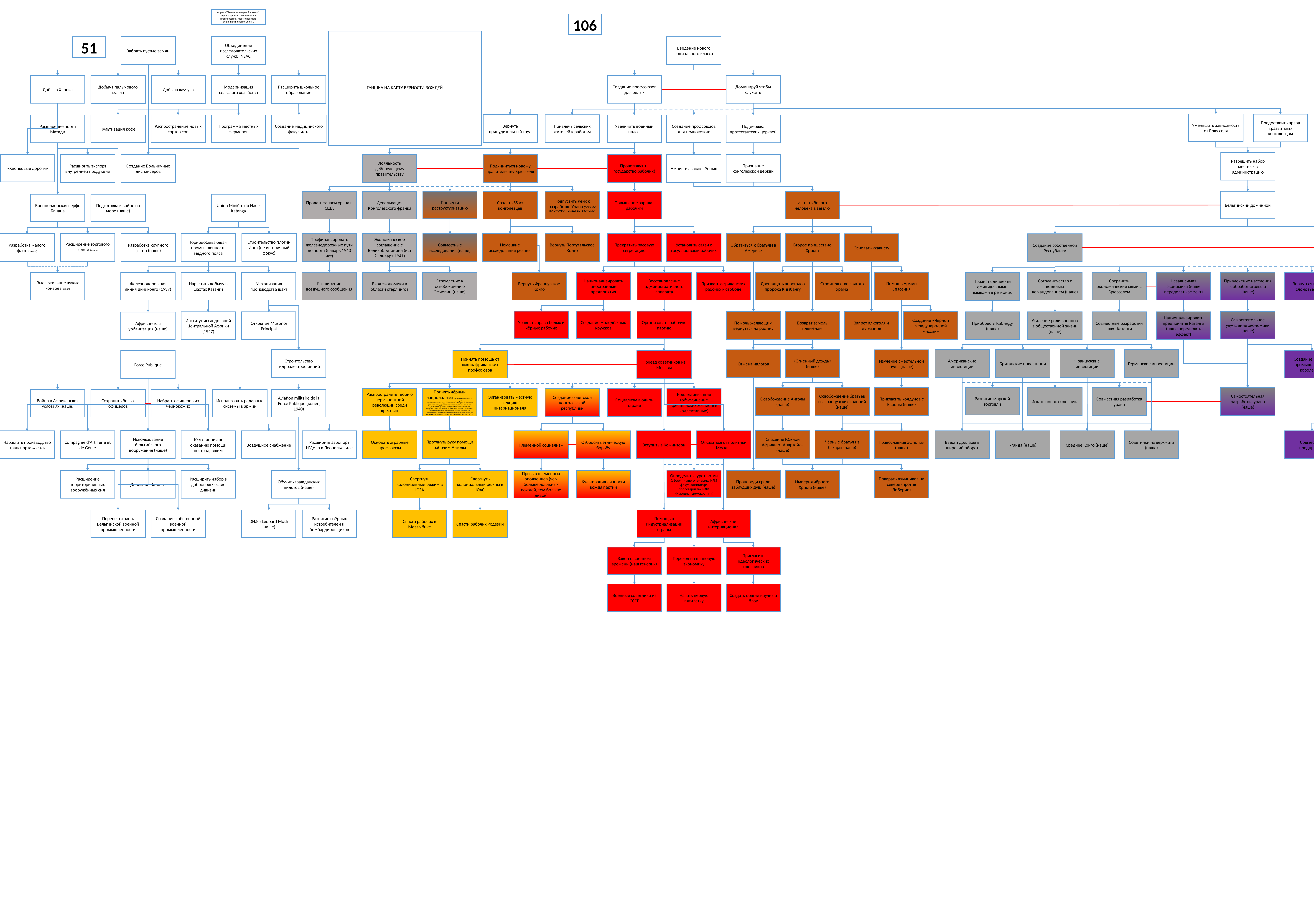

Auguste Tilkens как генерал 2 уровня 2 атака, 3 защита, 1 логистика и 2 планирование. Можно призвать решением во время войны.
106
ГУИШКА НА КАРТУ ВЕРНОСТИ ВОЖДЕЙ
Объединение исследовательских служб INEAC
Забрать пустые земли
Введение нового социального класса
51
Добыча Хлопка
Создание профсоюзов для белых
Доминируй чтобы служить
Модернизация сельского хозяйства
Расширить школьное образование
Добыча пальмового масла
Добыча каучука
Уменьшить зависимость от Брюсселя
Предоставить права «развитым» конголезцам
Вернуть принудительный труд
Привлечь сельских жителей к работам
Культивация кофе
Распространение новых сортов сои
Увеличить военный налог
Создание профсоюзов для темнокожих
Программа местных фермеров
Создание медицинского факультета
Расширение порта Матади
Поддержка протестантских церквей
Разрешить набор местных в администрацию
«Хлопковые дороги»
Признание конголезской церкви
Расширить экспорт внутренней продукции
Создание Больничных диспансеров
Лояльность действующему правительству
Подчиниться новому правительству Брюсселя
Провозгласить государство рабочих!
Амнистия заключённых
Провести реструктуризацию
Бельгийский доминион
Изгнать белого человека в землю
Продать запасы урана в США
Девальвация Конголезского франка
Создать SS из конголезцев
Подпустить Рейх к разработке Урана (ПОКА ЧТО ЭТОГО ФОКУСА НЕ БУДЕТ ДО РЕВОРКА ЯО)
Повышение зарплат рабочим
Военно-морская верфь Банана
Подготовка к войне на море (наше)
Union Minière du Haut-Katanga
Профинансировать железнодорожные пути до порта (январь 1943 ист)
Пьер VII
Строительство плотин Инга (не историчный фокус)
Немецкие исследования резины
Установить связи с государствами рабочих
Прекратить расовую сегрегацию
Вернуть Португальское Конго
Второе пришествие Христа
Экономическое соглашение с Великобританией (ист 21 января 1941)
Совместные исследования (наше)
Разработка малого флота (наше)
Расширение торгового флота (наше)

Разработка крупного флота (наше)
Горнодобывающая промышленность медного пояса
Обратиться к братьям в Америке
Основать кхакисту
Создание собственной Республики
Использовать слонов в армии
Вернуть Конго-Браззавиль
Вернуть Мбанза-Конго (у города есть герб для иконки)
Расширение воздушного сообщения
Сотрудничество с военным командованием (наше)
Сохранить экономические связи с Брюсселем
Независимая экономика (наше переделать эффект)
Привлечение населения к обработке земли (наше)
Помощь Армии Спасения
Стремление к освобождению Эфиопии (наше)
Вернуть Французское Конго
Вернуться к добыче слоновьей кости
Выслеживание чужих конвоев (наше)

Железнодорожная линия Вичиконго (1937)
Нарастить добычу в шахтах Катанги
Механизация производства шахт
Вход экономики в области стерлингов
Национализировать иностранные предприятия
Восстановление административного аппарата
Призвать африканских рабочих к свободе
Двенадцать апостолов пророка Кимбангу
Строительство святого храма
Признать диалекты официальными языками в регионах
Уравнять права белых и чёрных рабочих
Создание молодёжных кружков
Организовать рабочую партию
Самостоятельное улучшение экономики (наше)
Возврат земель племенам
Помочь желающим вернуться на родину
Запрет алкоголя и дурманов
Создание «Чёрной международной миссии»
Институт исследований Центральной Африки (1947)
Открытие Musonoi Principal
Приобрести Кабинду (наше)
Усиление роли военных в общественной жизни (наше)
Совместные разработки шахт Катанги
Национализировать предприятия Катанги (наше переделать эффект)
Поддержка маканда
Возродить федеративное королевство
Африканская урбанизация (наше)
Возродить королевский совет
Строительство гидроэлектростанций
Американские инвестиции
Британские инвестиции
Французские инвестиции
Германские инвестиции
«Огненный дождь» (наше)
Отмена налогов
Изучение смертельной руды (наше)
Принять помощь от южноафриканских профсоюзов
Подчинить Руанду и Бурунди
Создание военной промышленности королевства
Стать центром торговли Африки
Объединить королевство языком Киконго (Народы Конго разделены на множество подгрупп, в том числе Yombe , Beembe , Sundi и другие, но общий язык, Quicongo)
Force Publique
Приезд советников из Москвы
Развитие морской торговли
Искать союзников в Африке
Начать набор из племён
Освобождение Анголы (наше)
Освобождение братьев из французских колоний (наше)
Пригласить колдунов с Европы (наше)
Искать нового союзника
Совместная разработка урана
Самостоятельная разработка урана (наше)
Установить связи с Европой
Распространить теорию перманентной революции среди крестьян
Принять чёрный национализм (Черный национализм - это тип национализма или паннационализма, который поддерживает веру в то, что черные люди представляют собой расу , и стремится развивать и поддерживать черную расовую и национальную идентичность . [1] Черный националистический активизм вращается вокруг социальных, политических и экономических прав и возможностей черных сообществ и людей, особенно для сопротивления ассимиляции в белую культуру (через интеграцию или иным образом) и сохранения особой черной идентичности. [1])
Организовать местную секцию интернационала
Социализм в одной стране
Коллективизация (объединение крестьянских хозяйств в коллективные)
Создание советской конголезской республики
Война в Африканских условиях (наше)
Сохранить белых офицеров
Набрать офицеров из чернокожих
Использовать радарные системы в армии
Aviation militaire de la Force Publique (конец 1940)
Протянуть руку помощи рабочим Анголы
Использование бельгийского вооружения (наше)
Спасение Южной Африки от Апартейда (наше)
Чёрные братья из Сахары (наше)
Основать аграрные профсоюзы
Отбросить этническую борьбу
Вступить в Коминтерн
Отказаться от политики Москвы
Нарастить производство транспорта (ист 1941)
Compagnie d'Artillerie et de Génie
10-я станция по оказанию помощи пострадавшим
Воздушное снабжение
Расширить аэропорт Н’Доло в Леопольдвиле
Племенной социализм
Ввести доллары в широкий оборот
Уганда (наше)
Среднее Конго (наше)
Советники из верхмата (наше)
Совместные предприятия
Встать во главе собственного союза
Инвестиции в обмен на уран
Вернуть королевства Донго и Матамба (Король Конго также владел несколькими королевствами, по крайней мере, в номинальном вассальном подчинении. К ним относятся королевства Каконго, Ангио и Вунгу в северном Конго. Королевские титулы, впервые придуманные Альфонсо в 1512 году, называли правителя «королем Конго и лордом Амбундо », а позже в титулах был указан ряд других графств, которыми он также правил как «король». Королевства Амбунду включали Донго (иногда ошибочно называемое «Анголой»), Киссаму и Матамбу. Все эти королевства находились к югу от Конго и намного дальше от культурного влияния короля, чем северные королевства. Даже более поздние восточные королевства, такие как Конго диа Нлаза, также упоминались в титулах правителя.)
Православная Эфиопия (наше)
Определить курс партии (эффект нашего генерика ИЛИ фокус «Диктатура пролетариата» ИЛИ «Народная демократия»)
Свергнуть колониальный режим в ЮЗА
Свергнуть колониальный режим в ЮАС
Призыв племенных ополченцев (чем больше лояльных вождей, тем больше дивок)
Культивация личности вождя партии
Проповеди среди заблудших душ (наше)
Покарать язычников на севере (против Либерии)
Расширение территориальных вооружённых сил
Дивизион Катанги
Расширить набор в добровольческие дивизии
Обучить гражданских пилотов (наше)
Империя чёрного Христа (наше)
Создание собственной военной промышленности
Спасти рабочих в Мозамбике
Спасти рабочих Родезии
Помощь в индустриализации страны
Перенести часть Бельгийской военной промышленности
DH.85 Leopard Moth (наше)
Развитие озёрных истребителей и бомбардировщиков
Африканский интернационал
Закон о военном времени (наш генерик)
Переход на плановую экономику
Пригласить идеологических союзников
Военные советники из СССР
Начать первую пятилетку
Создать общий научный блок